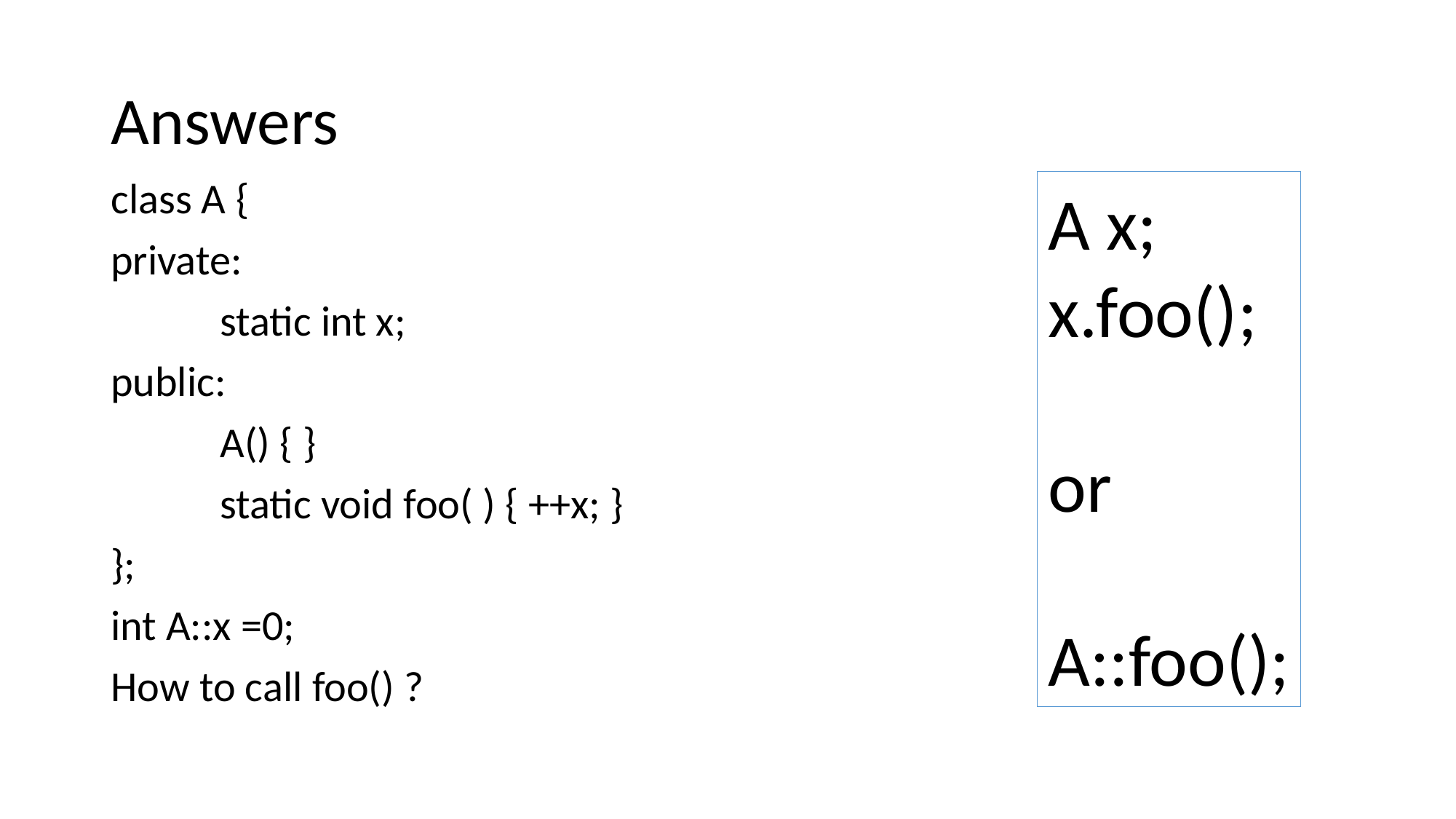

# Answers
class A {
private:
	static int x;
public:
	A() { }
	static void foo( ) { ++x; }
};
int A::x =0;
How to call foo() ?
A x;
x.foo();

or

A::foo();